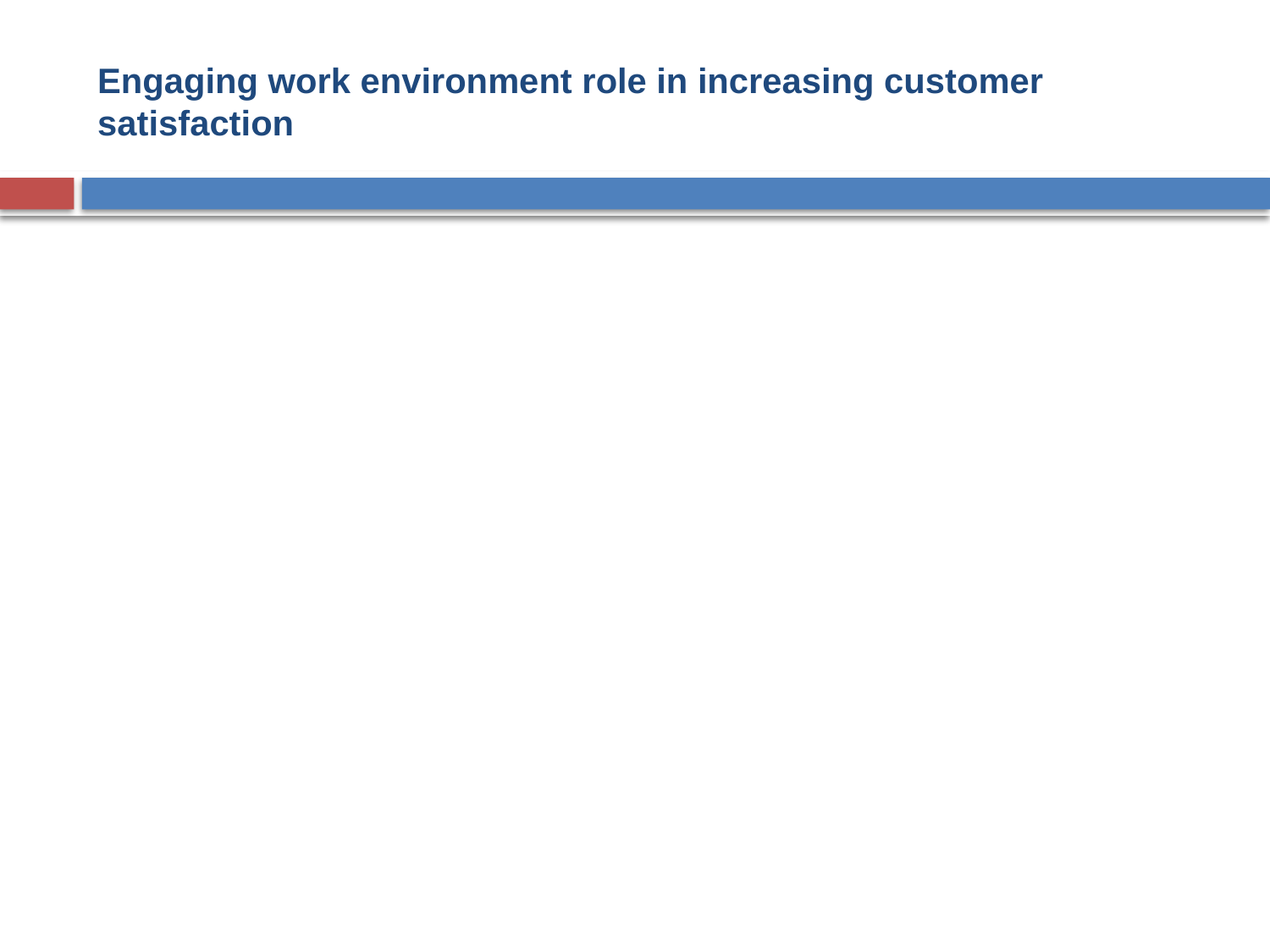

# Engaging work environment role in increasing customer satisfaction